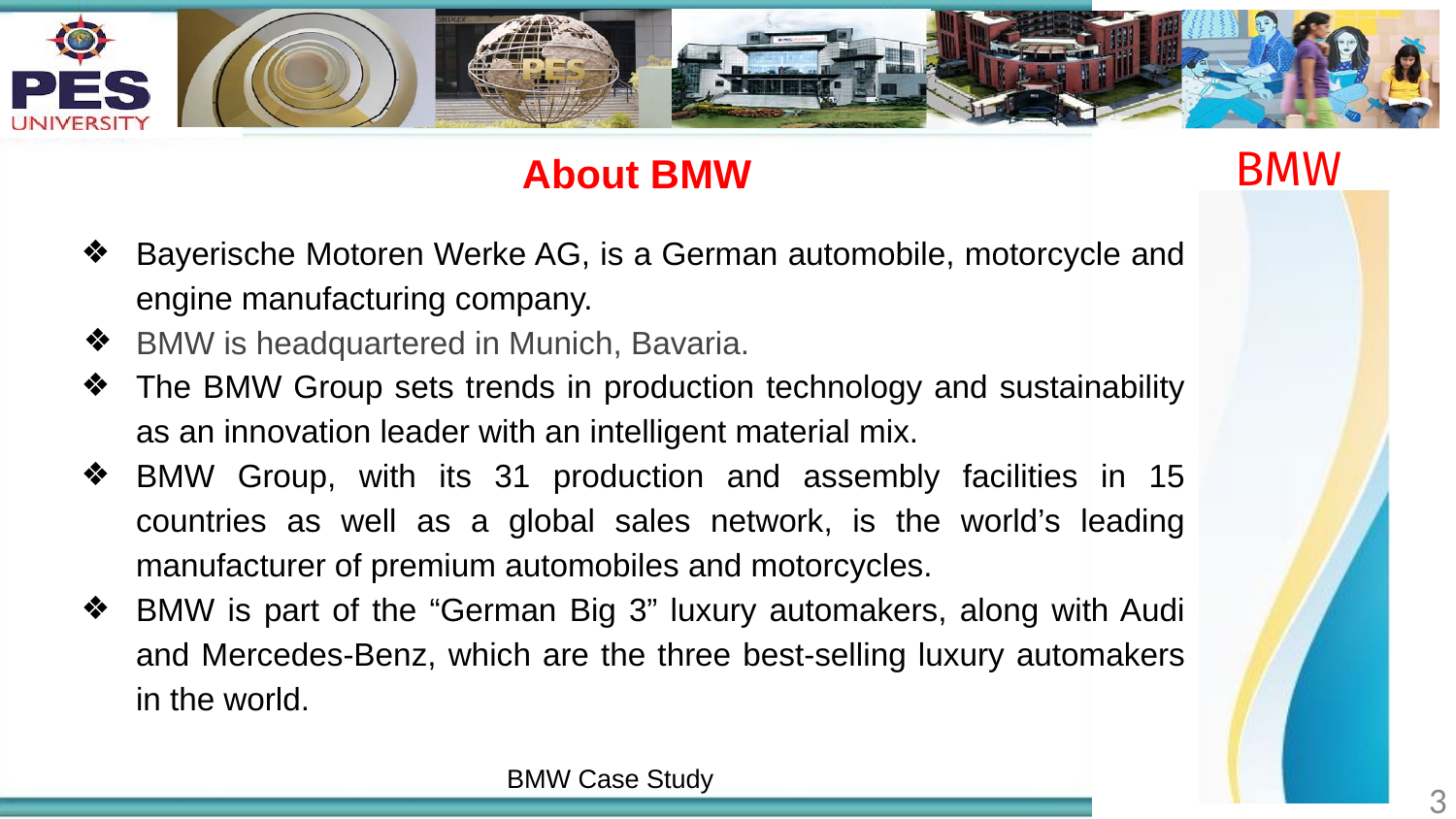

BMW
# About BMW
Bayerische Motoren Werke AG, is a German automobile, motorcycle and engine manufacturing company.
BMW is headquartered in Munich, Bavaria.
The BMW Group sets trends in production technology and sustainability as an innovation leader with an intelligent material mix.
BMW Group, with its 31 production and assembly facilities in 15 countries as well as a global sales network, is the world’s leading manufacturer of premium automobiles and motorcycles.
BMW is part of the “German Big 3” luxury automakers, along with Audi and Mercedes-Benz, which are the three best-selling luxury automakers in the world.

BMW Case Study
3